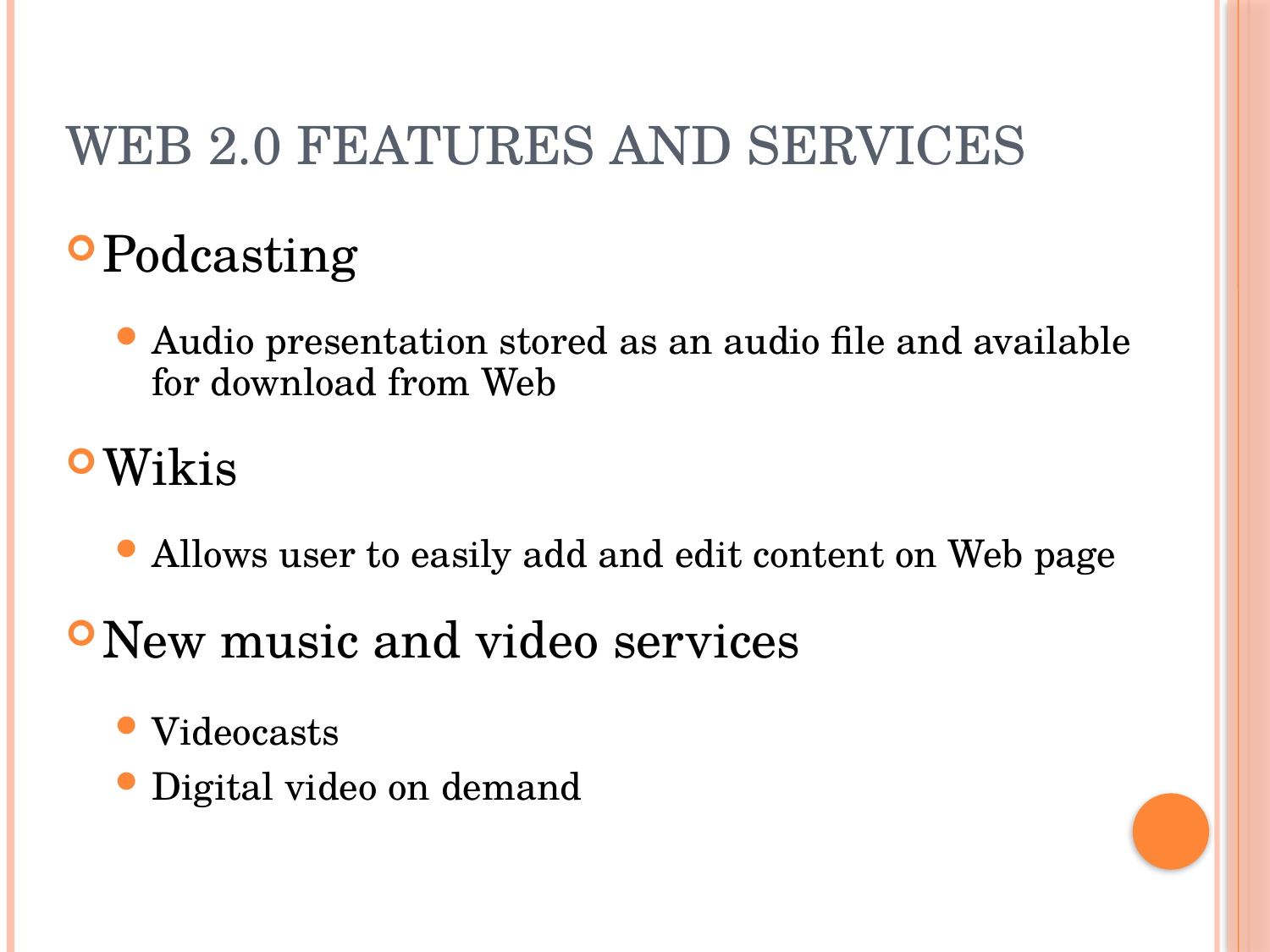

Web 2.0 Features and Services
Podcasting
Audio presentation stored as an audio file and available for download from Web
Wikis
Allows user to easily add and edit content on Web page
New music and video services
Videocasts
Digital video on demand